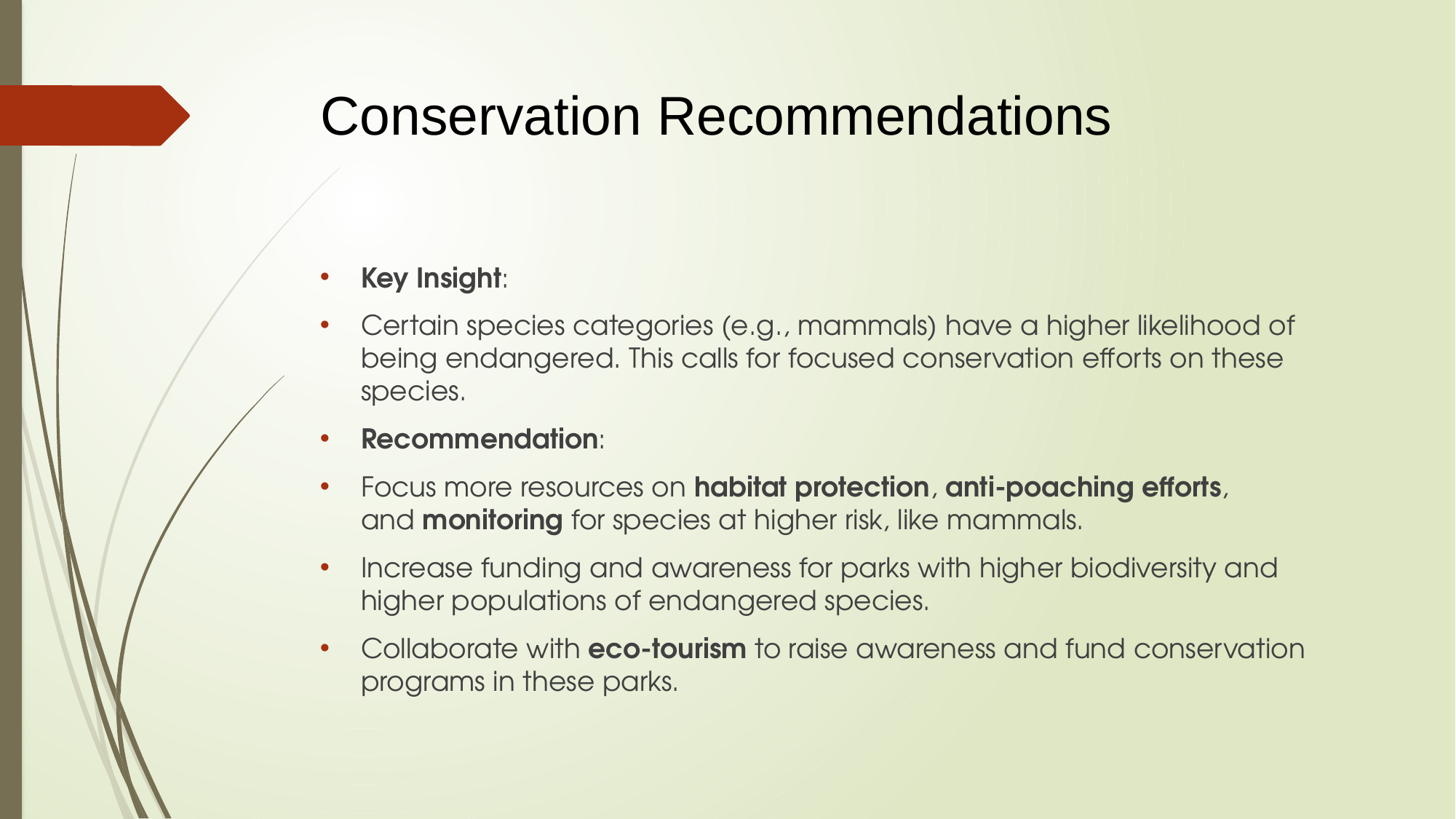

# Conservation Recommendations
Key Insight:
Certain species categories (e.g., mammals) have a higher likelihood of being endangered. This calls for focused conservation efforts on these species.
Recommendation:
Focus more resources on habitat protection, anti-poaching efforts, and monitoring for species at higher risk, like mammals.
Increase funding and awareness for parks with higher biodiversity and higher populations of endangered species.
Collaborate with eco-tourism to raise awareness and fund conservation programs in these parks.